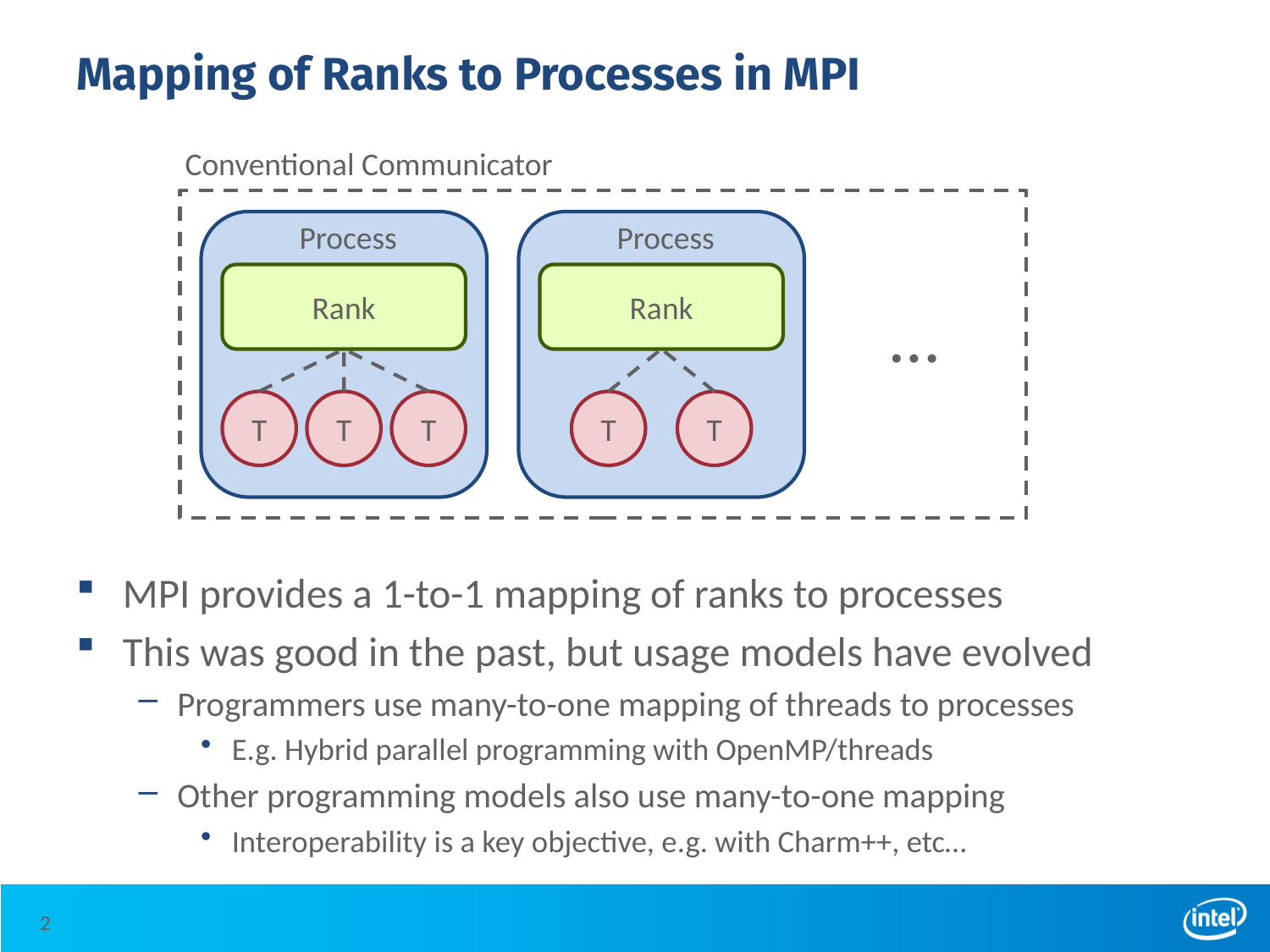

# Mapping of Ranks to Processes in MPI
Conventional Communicator

Process

Process
Rank
Rank
…
T
T
T
T
T
MPI provides a 1-to-1 mapping of ranks to processes
This was good in the past, but usage models have evolved
Programmers use many-to-one mapping of threads to processes
E.g. Hybrid parallel programming with OpenMP/threads
Other programming models also use many-to-one mapping
Interoperability is a key objective, e.g. with Charm++, etc…
2